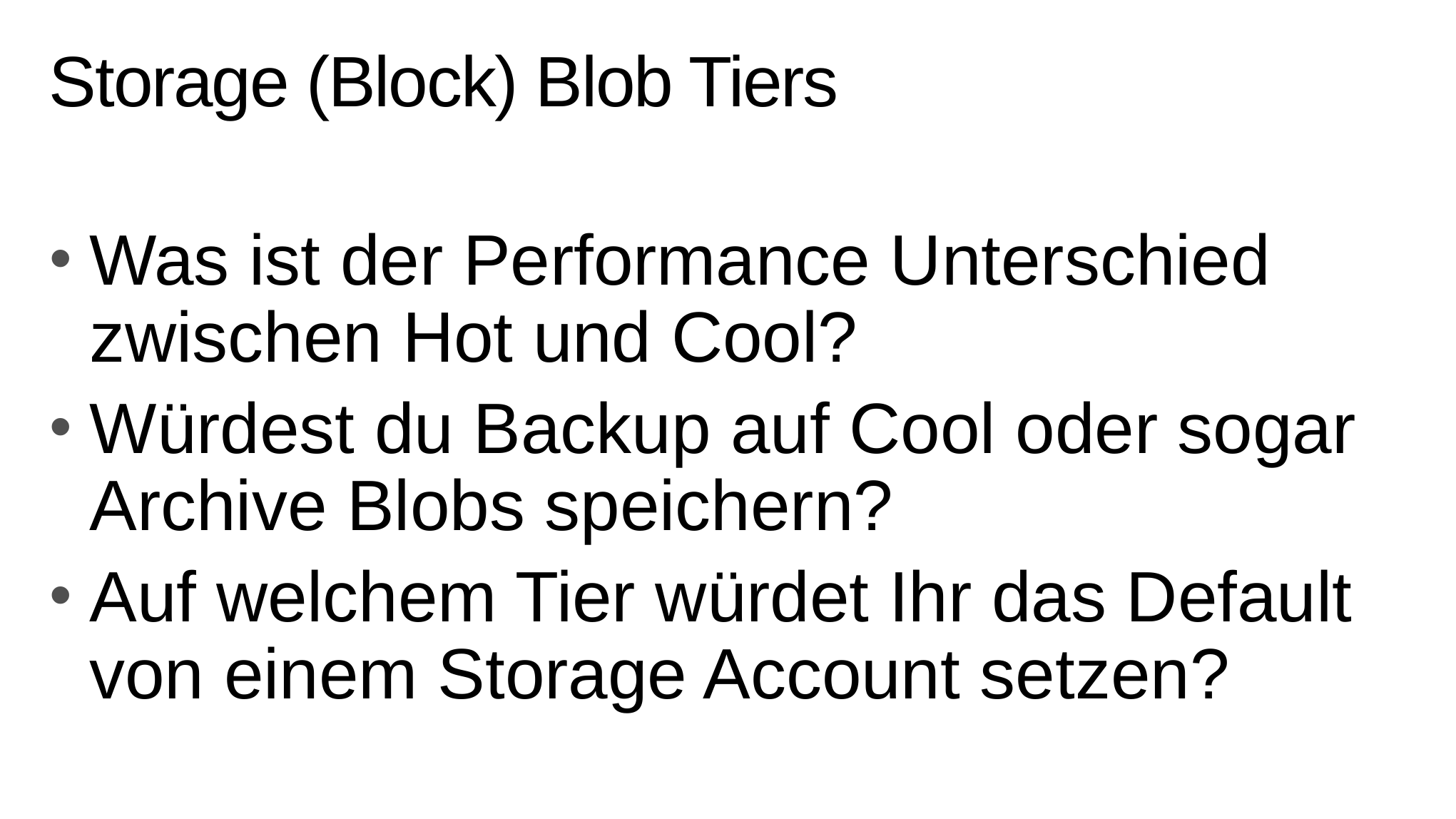

# Storage (Block) Blob Tiers
Was ist der Performance Unterschied zwischen Hot und Cool?
Würdest du Backup auf Cool oder sogar Archive Blobs speichern?
Auf welchem Tier würdet Ihr das Default von einem Storage Account setzen?